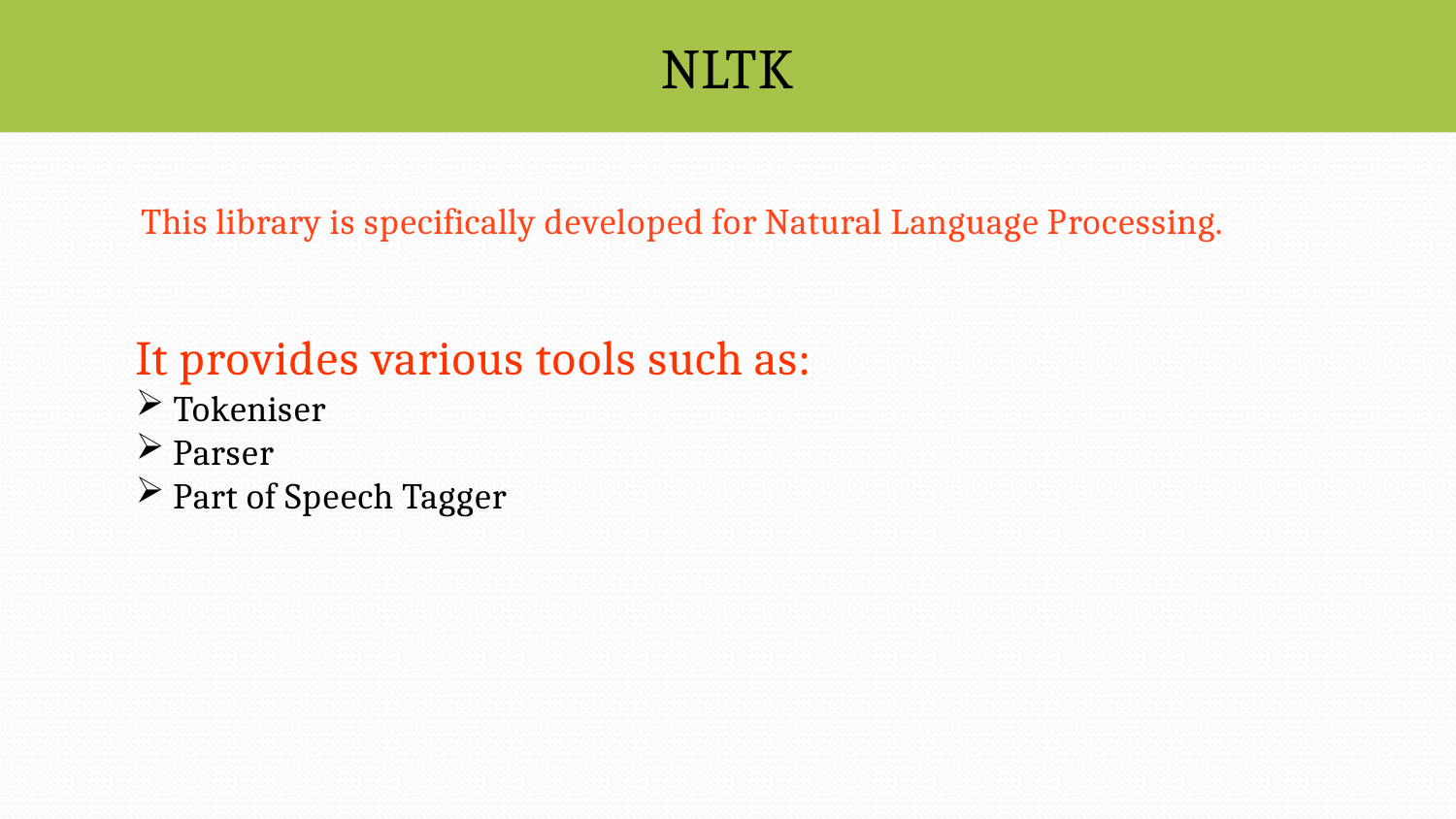

NLTK
This library is specifically developed for Natural Language Processing.

It provides various tools such as:
 Tokeniser
 Parser
 Part of Speech Tagger